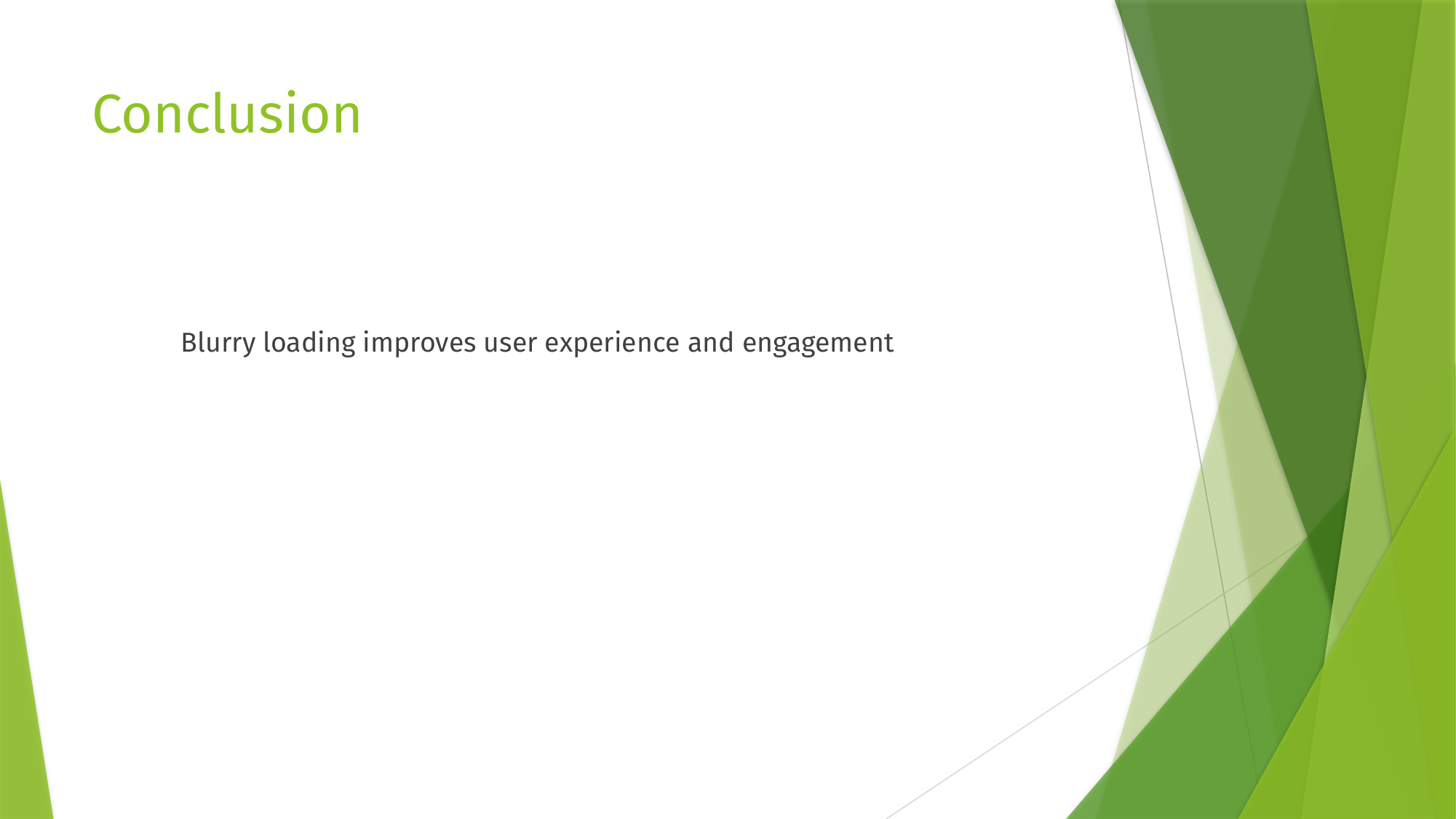

Blurry loading improves user experience and engagement
# Conclusion